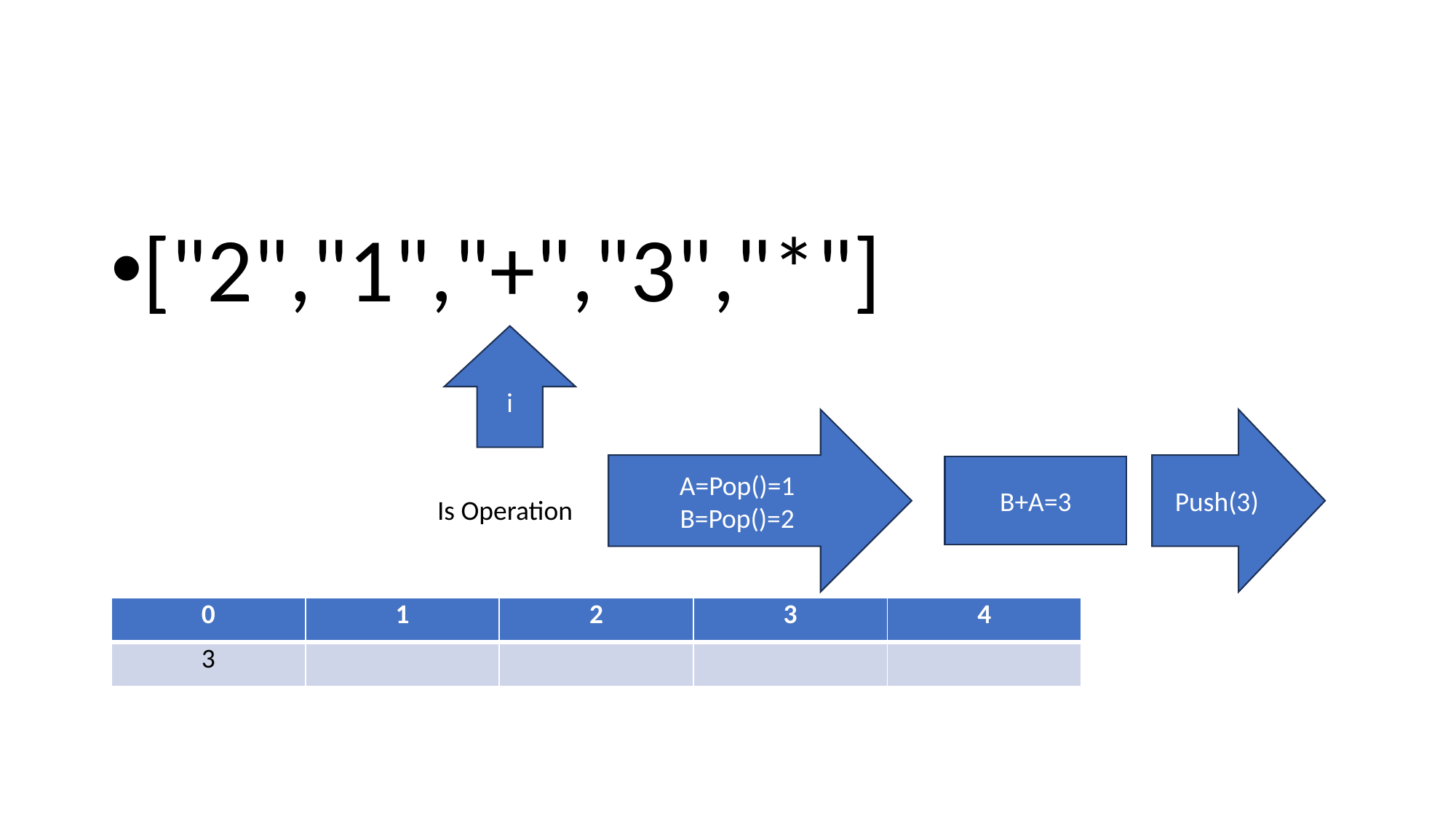

#
["2","1","+","3","*"]
i
A=Pop()=1
B=Pop()=2
Push(3)
B+A=3
Is Operation
| 0 | 1 | 2 | 3 | 4 |
| --- | --- | --- | --- | --- |
| 3 |  |  |  |  |